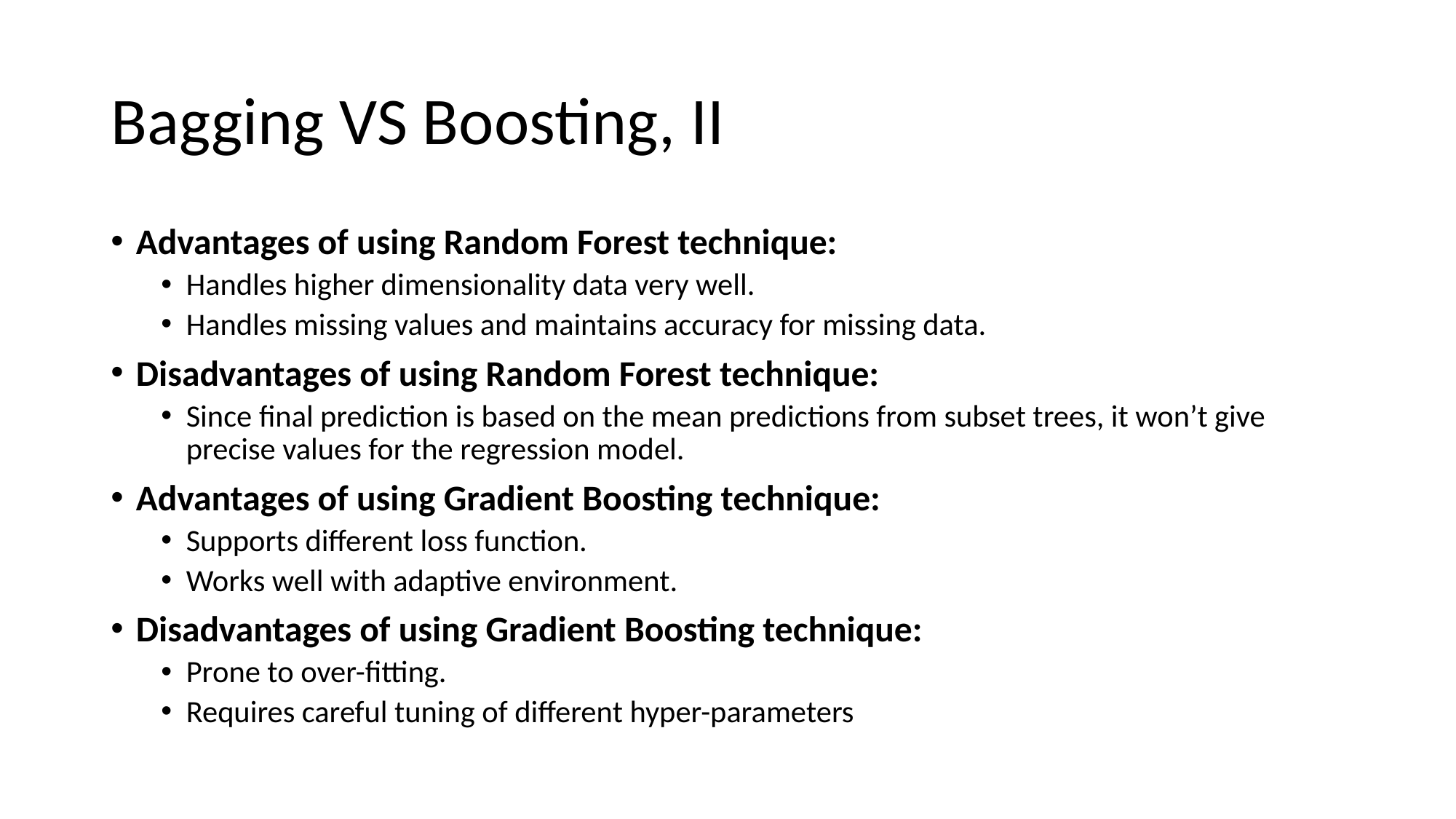

# Bagging VS Boosting, II
Advantages of using Random Forest technique:
Handles higher dimensionality data very well.
Handles missing values and maintains accuracy for missing data.
Disadvantages of using Random Forest technique:
Since final prediction is based on the mean predictions from subset trees, it won’t give precise values for the regression model.
Advantages of using Gradient Boosting technique:
Supports different loss function.
Works well with adaptive environment.
Disadvantages of using Gradient Boosting technique:
Prone to over-fitting.
Requires careful tuning of different hyper-parameters